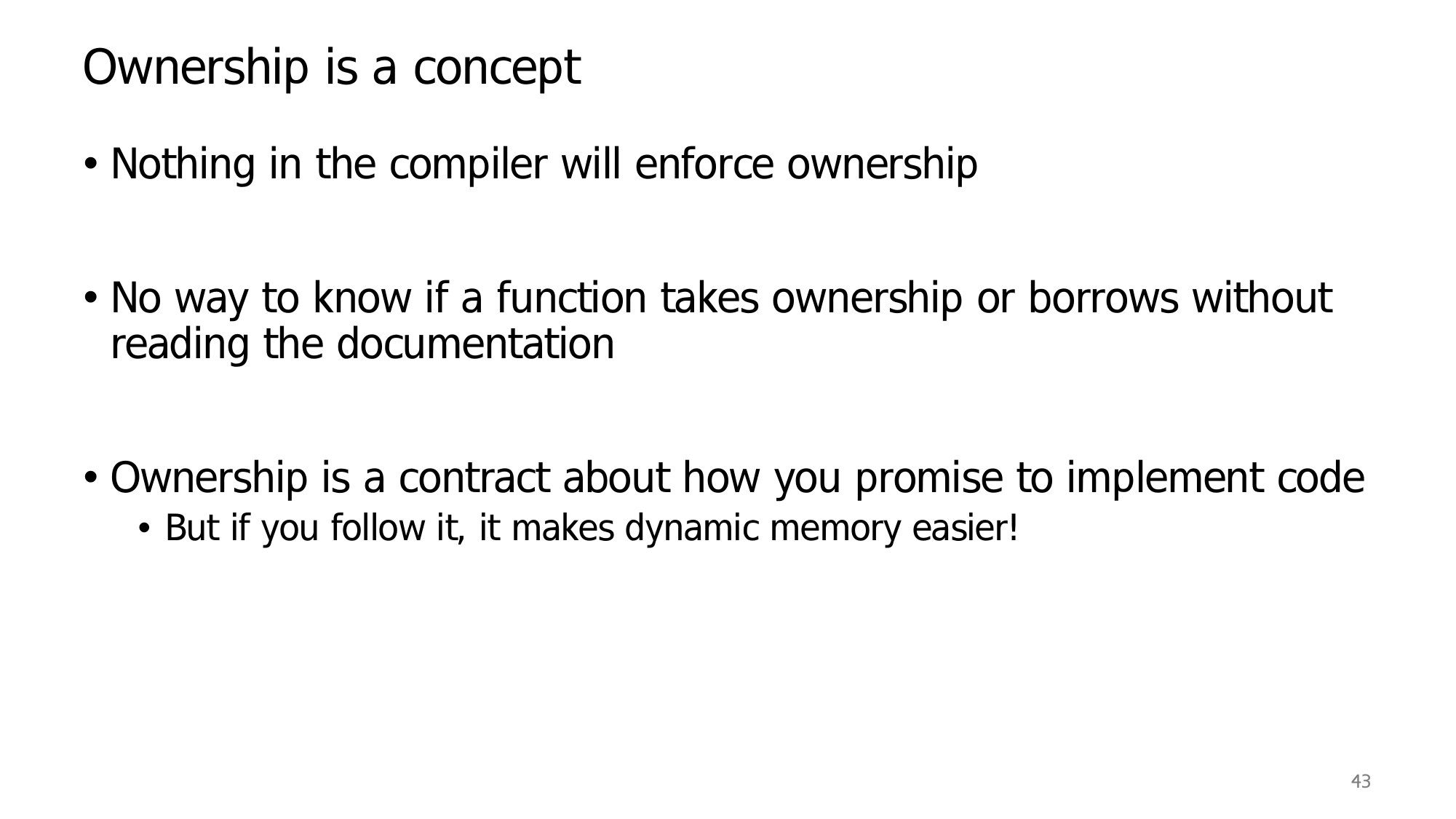

# Ownership is a concept
Nothing in the compiler will enforce ownership

No way to know if a function takes ownership or borrows without reading the documentation

Ownership is a contract about how you promise to implement code
But if you follow it, it makes dynamic memory easier!
43